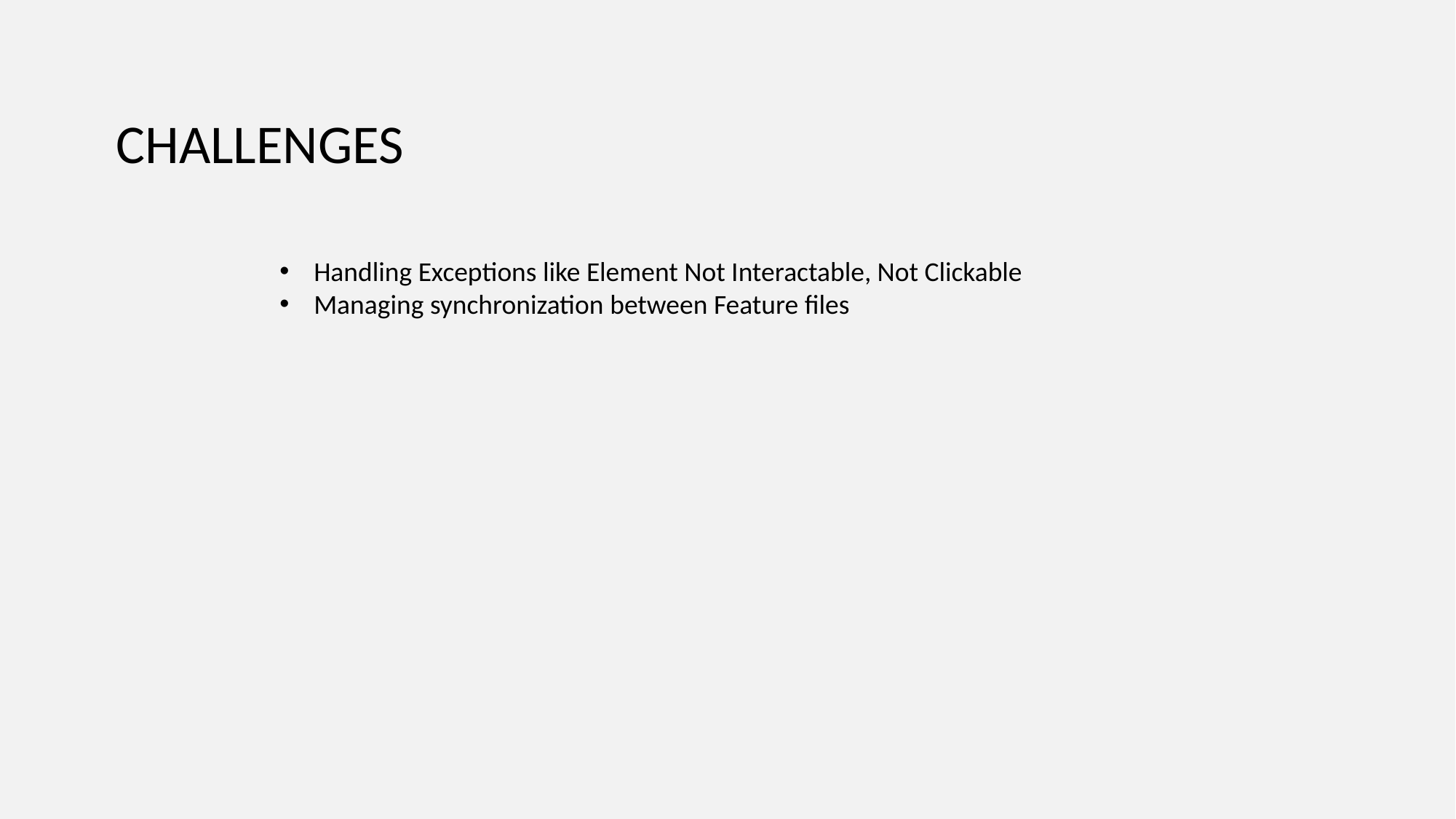

CHALLENGES
Handling Exceptions like Element Not Interactable, Not Clickable
Managing synchronization between Feature files